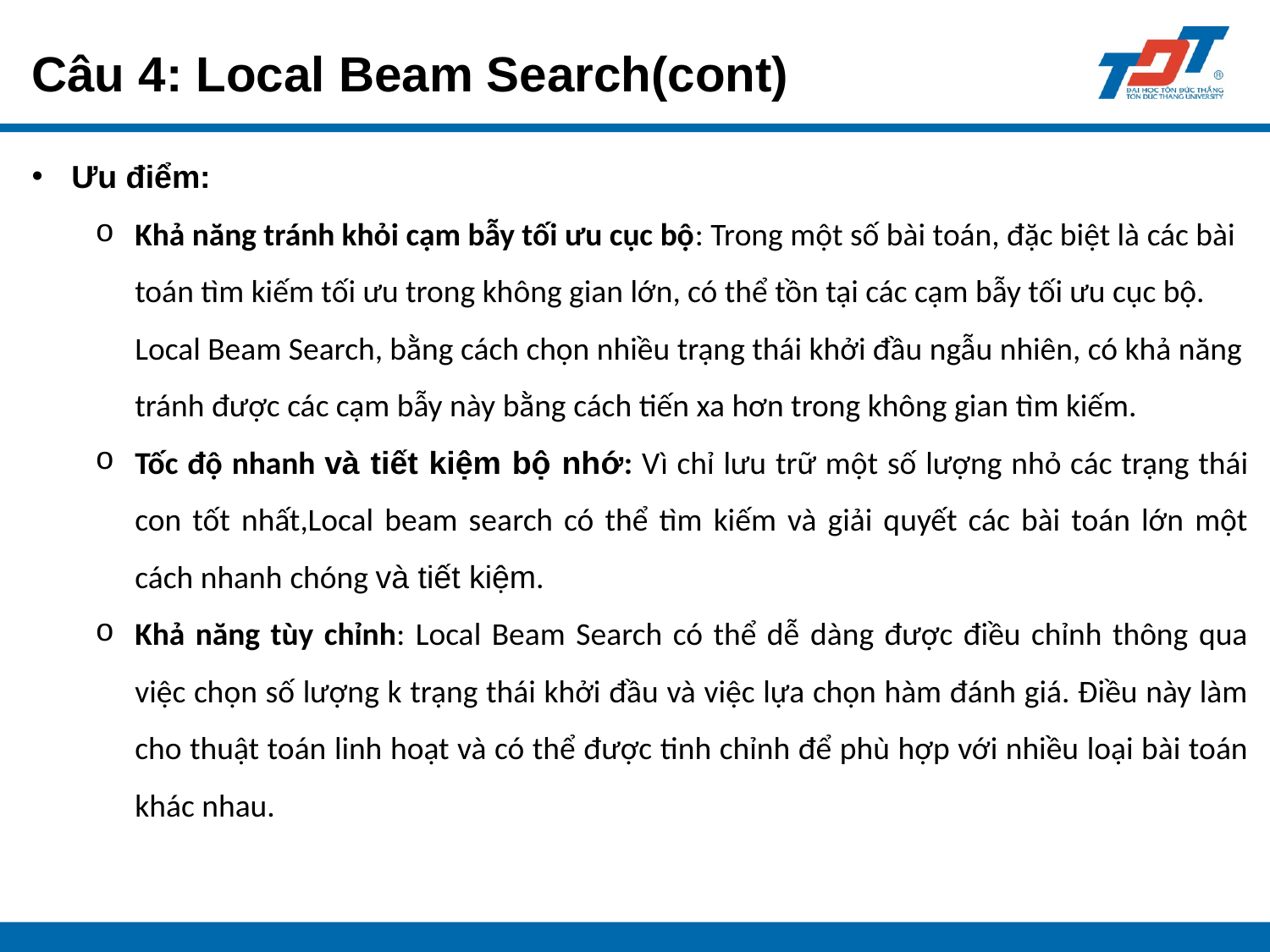

# Câu 4: Local Beam Search(cont)
Ưu điểm:
Khả năng tránh khỏi cạm bẫy tối ưu cục bộ: Trong một số bài toán, đặc biệt là các bài toán tìm kiếm tối ưu trong không gian lớn, có thể tồn tại các cạm bẫy tối ưu cục bộ. Local Beam Search, bằng cách chọn nhiều trạng thái khởi đầu ngẫu nhiên, có khả năng tránh được các cạm bẫy này bằng cách tiến xa hơn trong không gian tìm kiếm.
Tốc độ nhanh và tiết kiệm bộ nhớ: Vì chỉ lưu trữ một số lượng nhỏ các trạng thái con tốt nhất,Local beam search có thể tìm kiếm và giải quyết các bài toán lớn một cách nhanh chóng và tiết kiệm.
Khả năng tùy chỉnh: Local Beam Search có thể dễ dàng được điều chỉnh thông qua việc chọn số lượng k trạng thái khởi đầu và việc lựa chọn hàm đánh giá. Điều này làm cho thuật toán linh hoạt và có thể được tinh chỉnh để phù hợp với nhiều loại bài toán khác nhau.